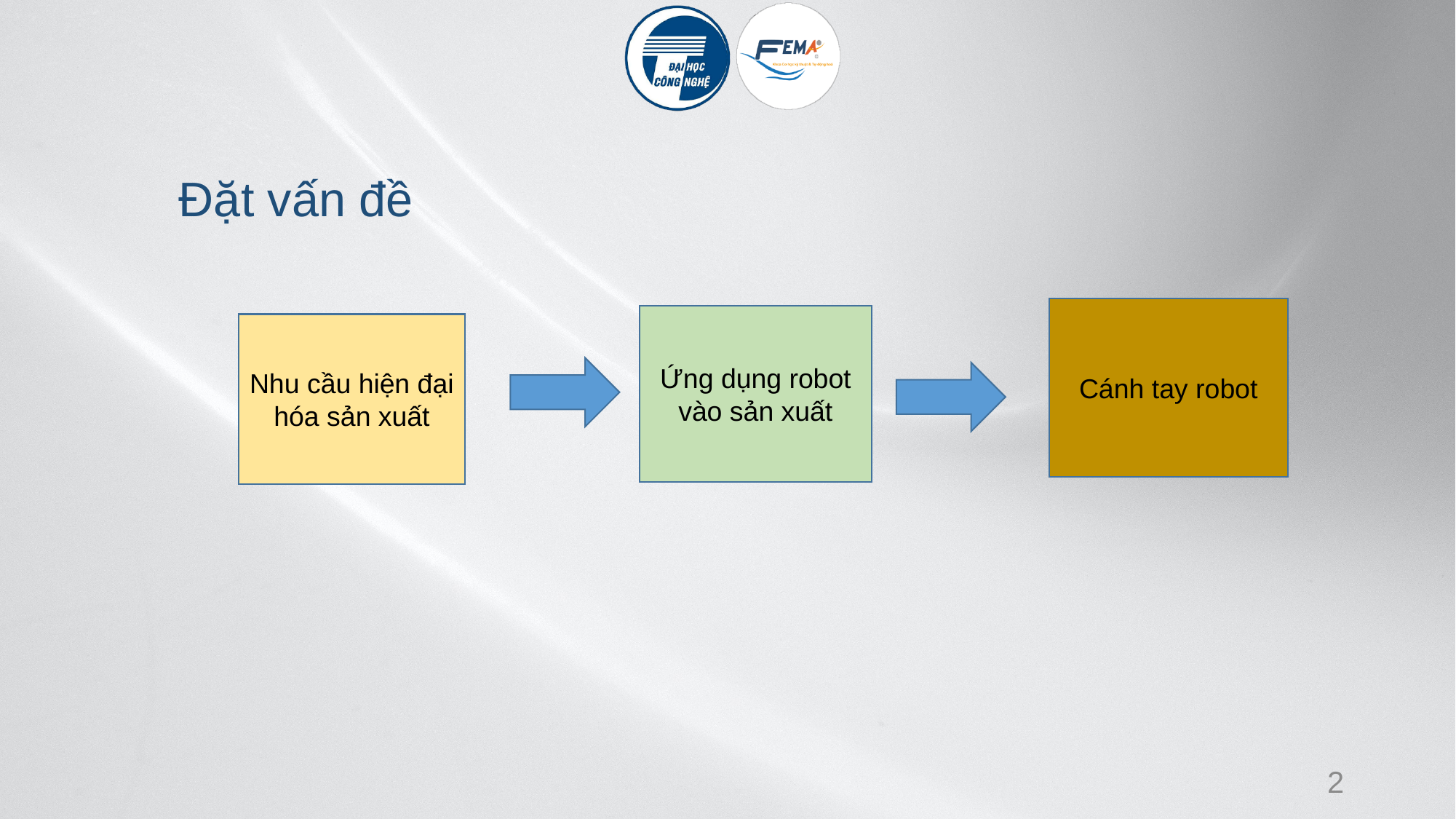

Đặt vấn đề
Cánh tay robot
Ứng dụng robot vào sản xuất
Nhu cầu hiện đại hóa sản xuất

2